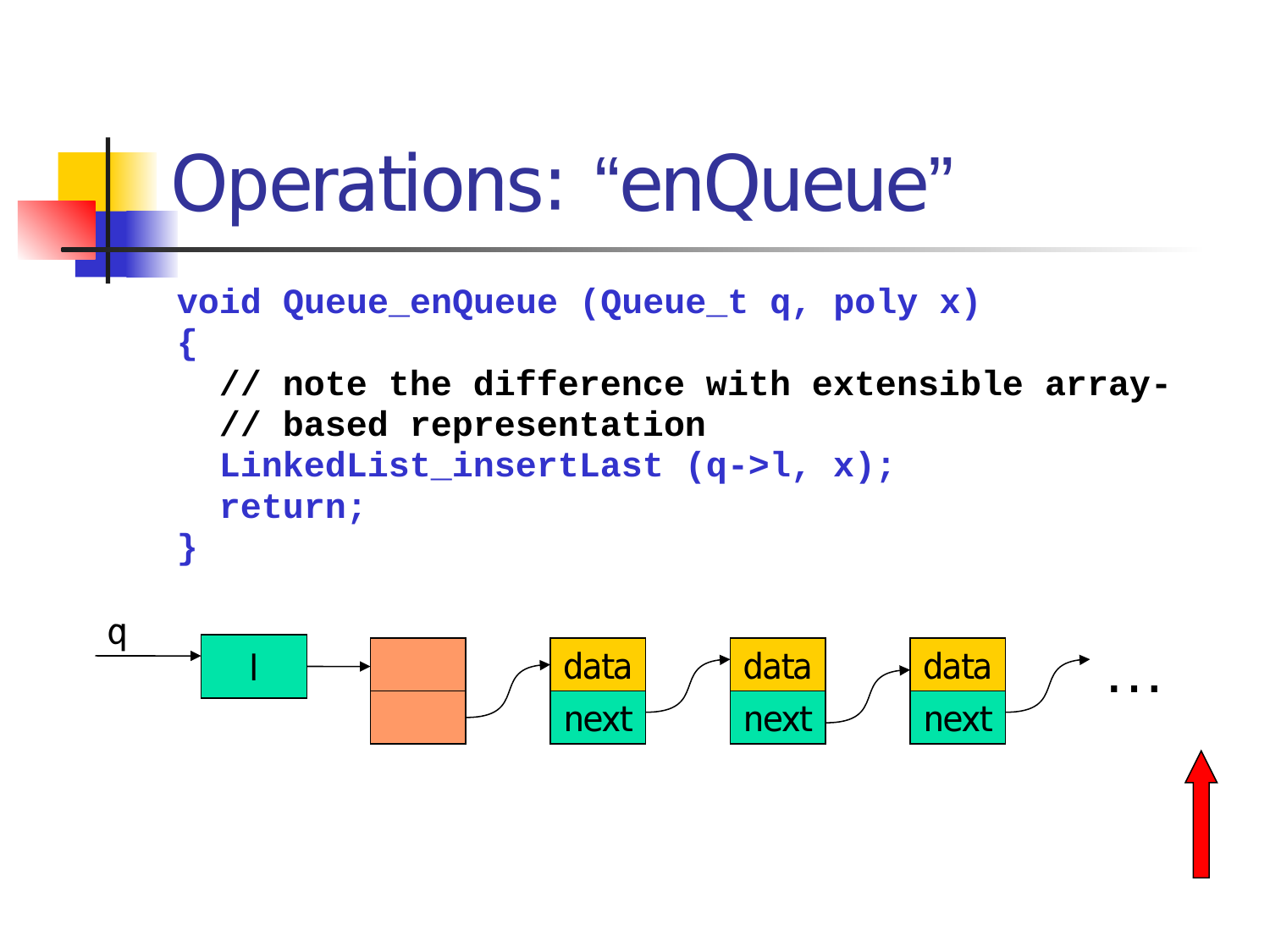

# Operations: “enQueue”
void Queue_enQueue (Queue_t q, poly x)
{
  // note the difference with extensible array-
  // based representation
  LinkedList_insertLast (q->l, x);
  return;
}

q
l

…

data
next
data
next
data
next